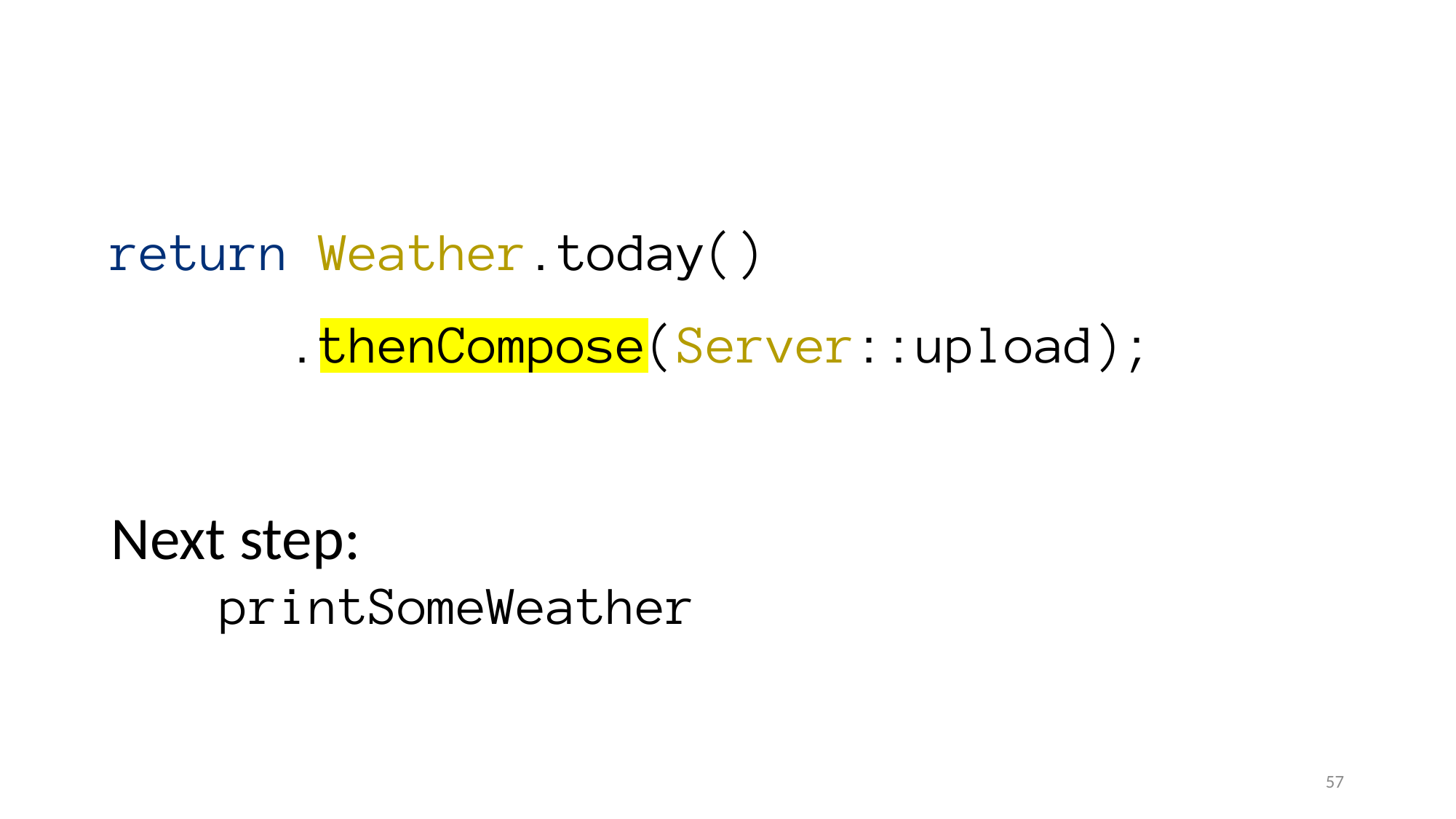

return Weather.today()
      .thenCompose(Server::upload);

Next step:
	printSomeWeather
57